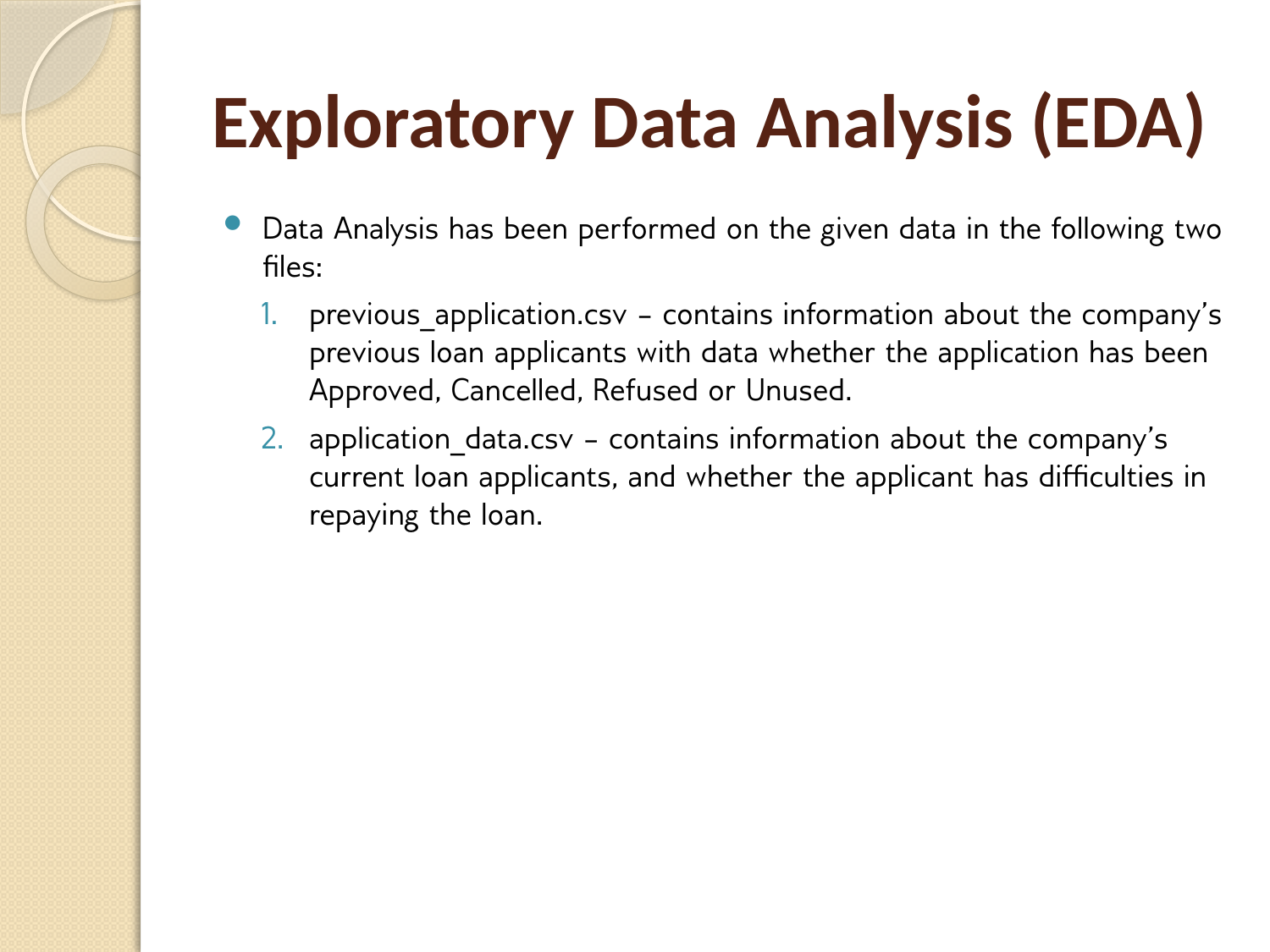

# Exploratory Data Analysis (EDA)
Data Analysis has been performed on the given data in the following two files:
previous_application.csv – contains information about the company’s previous loan applicants with data whether the application has been Approved, Cancelled, Refused or Unused.
application_data.csv – contains information about the company’s current loan applicants, and whether the applicant has difficulties in repaying the loan.